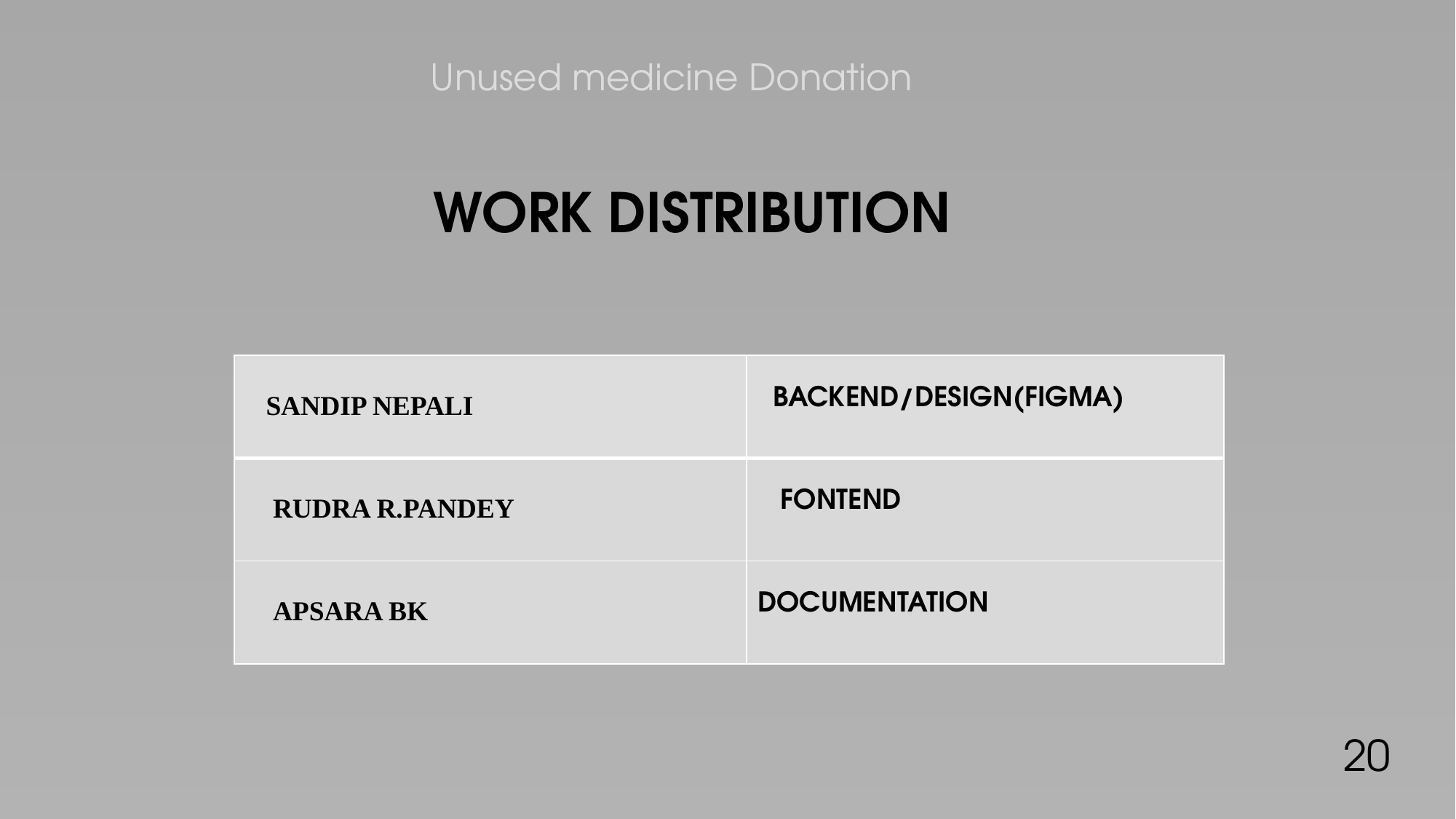

Unused medicine Donation
WORK DISTRIBUTION
| SANDIP NEPALI | BACKEND/DESIGN(FIGMA) |
| --- | --- |
| RUDRA R.PANDEY | FONTEND |
| APSARA BK | DOCUMENTATION |
20